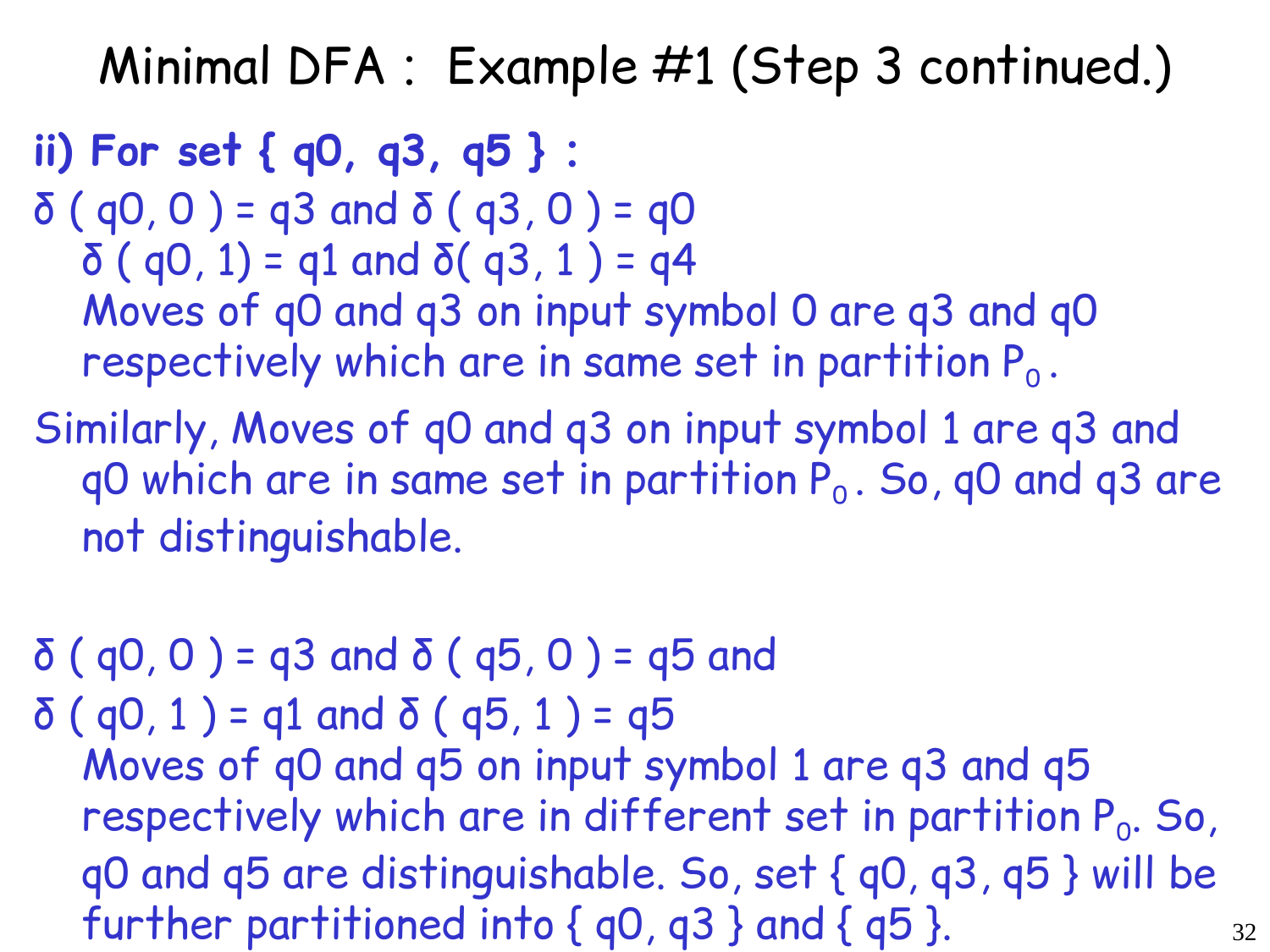

# Minimal DFA :  Example #1 (Step 3 continued.)
ii) For set { q0, q3, q5 } :
δ ( q0, 0 ) = q3 and δ ( q3, 0 ) = q0
δ ( q0, 1) = q1 and δ( q3, 1 ) = q4
Moves of q0 and q3 on input symbol 0 are q3 and q0 respectively which are in same set in partition P0 .
Similarly, Moves of q0 and q3 on input symbol 1 are q3 and q0 which are in same set in partition P0 . So, q0 and q3 are not distinguishable.

δ ( q0, 0 ) = q3 and δ ( q5, 0 ) = q5 and
δ ( q0, 1 ) = q1 and δ ( q5, 1 ) = q5
Moves of q0 and q5 on input symbol 1 are q3 and q5 respectively which are in different set in partition P0. So, q0 and q5 are distinguishable. So, set { q0, q3, q5 } will be further partitioned into { q0, q3 } and { q5 }.

32